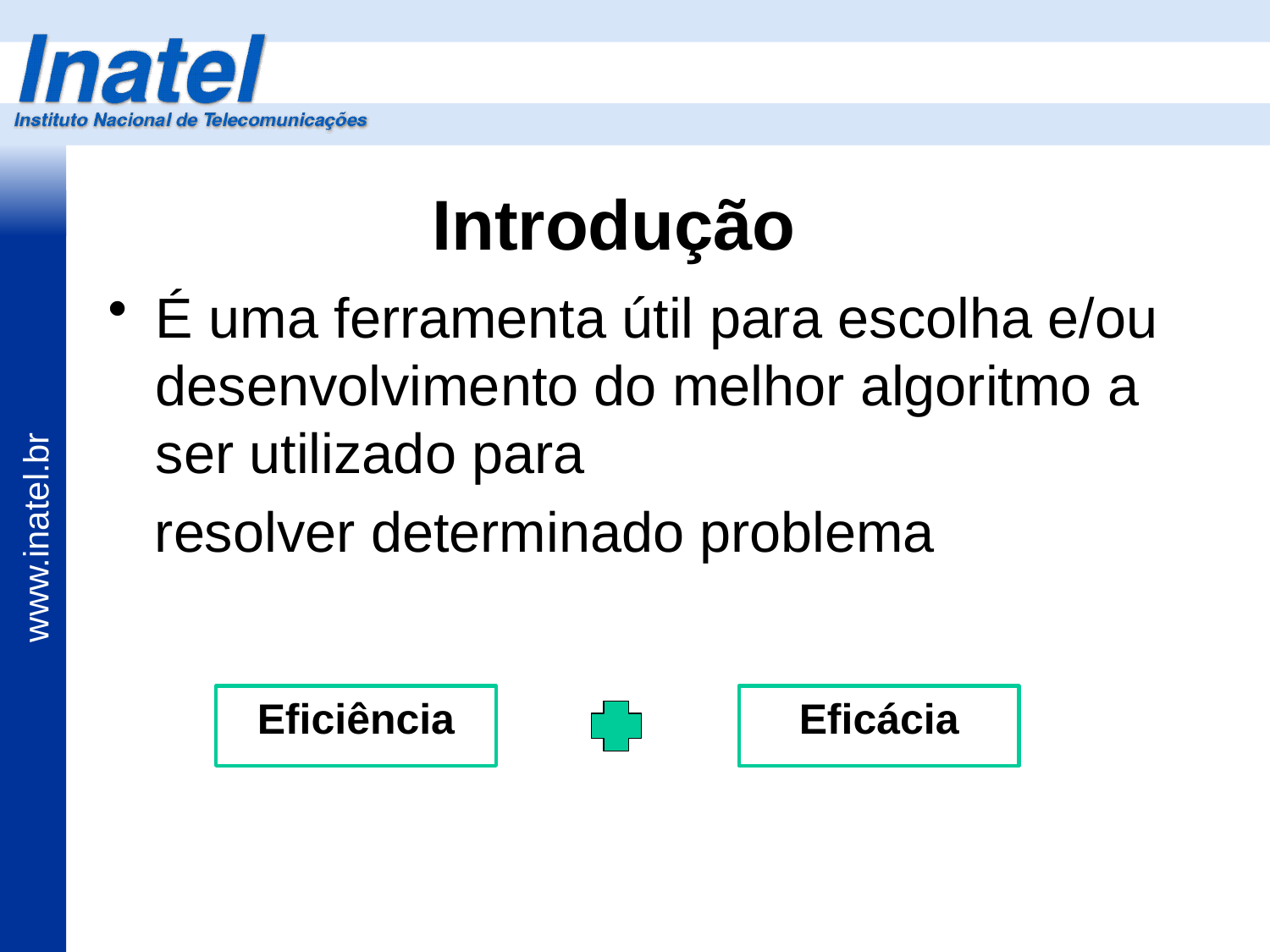

# Introdução
É uma ferramenta útil para escolha e/ou desenvolvimento do melhor algoritmo a ser utilizado para
   resolver determinado problema

Eficiência
Eficácia